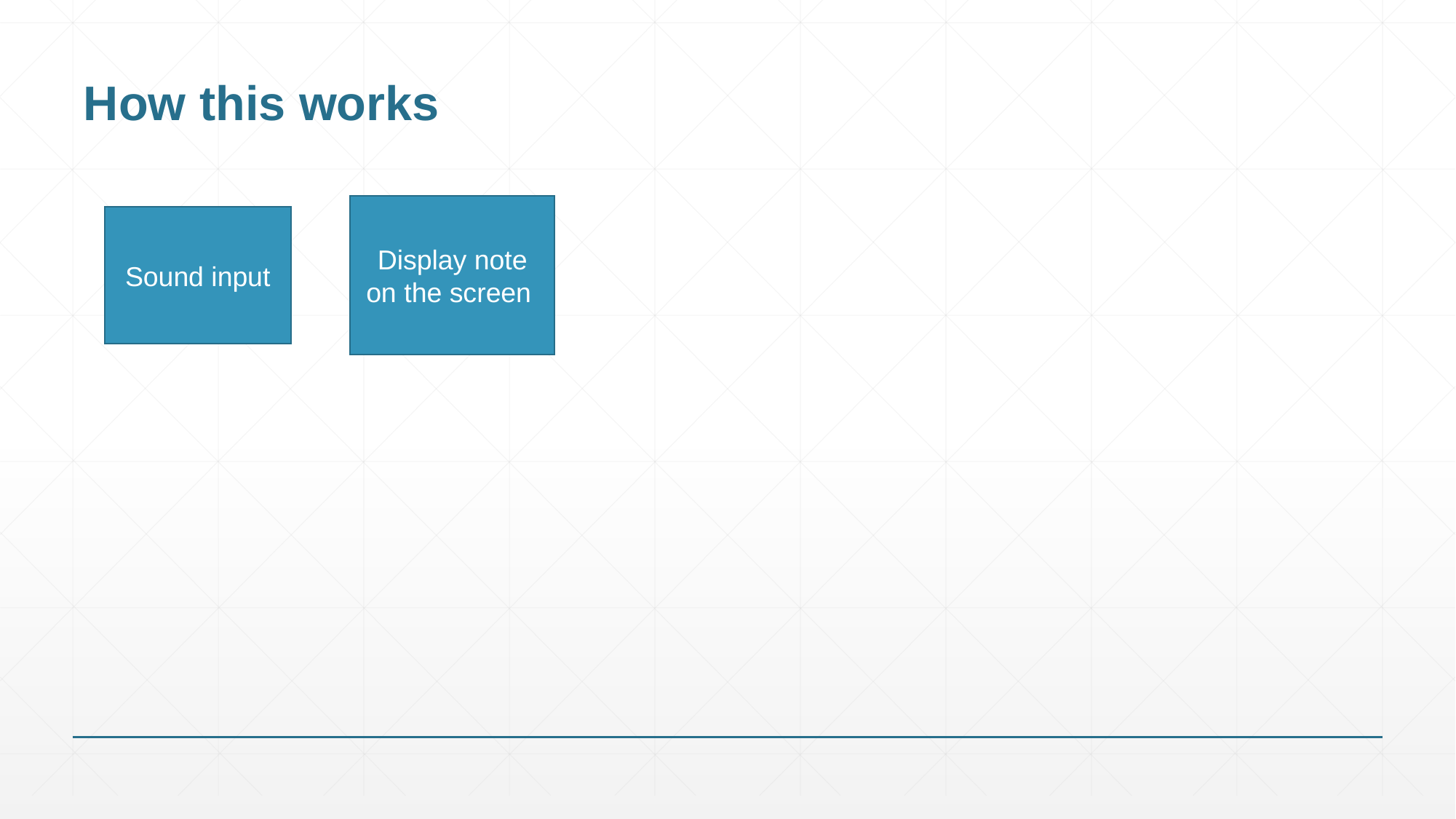

# How this works

Display note on the screen
Sound input